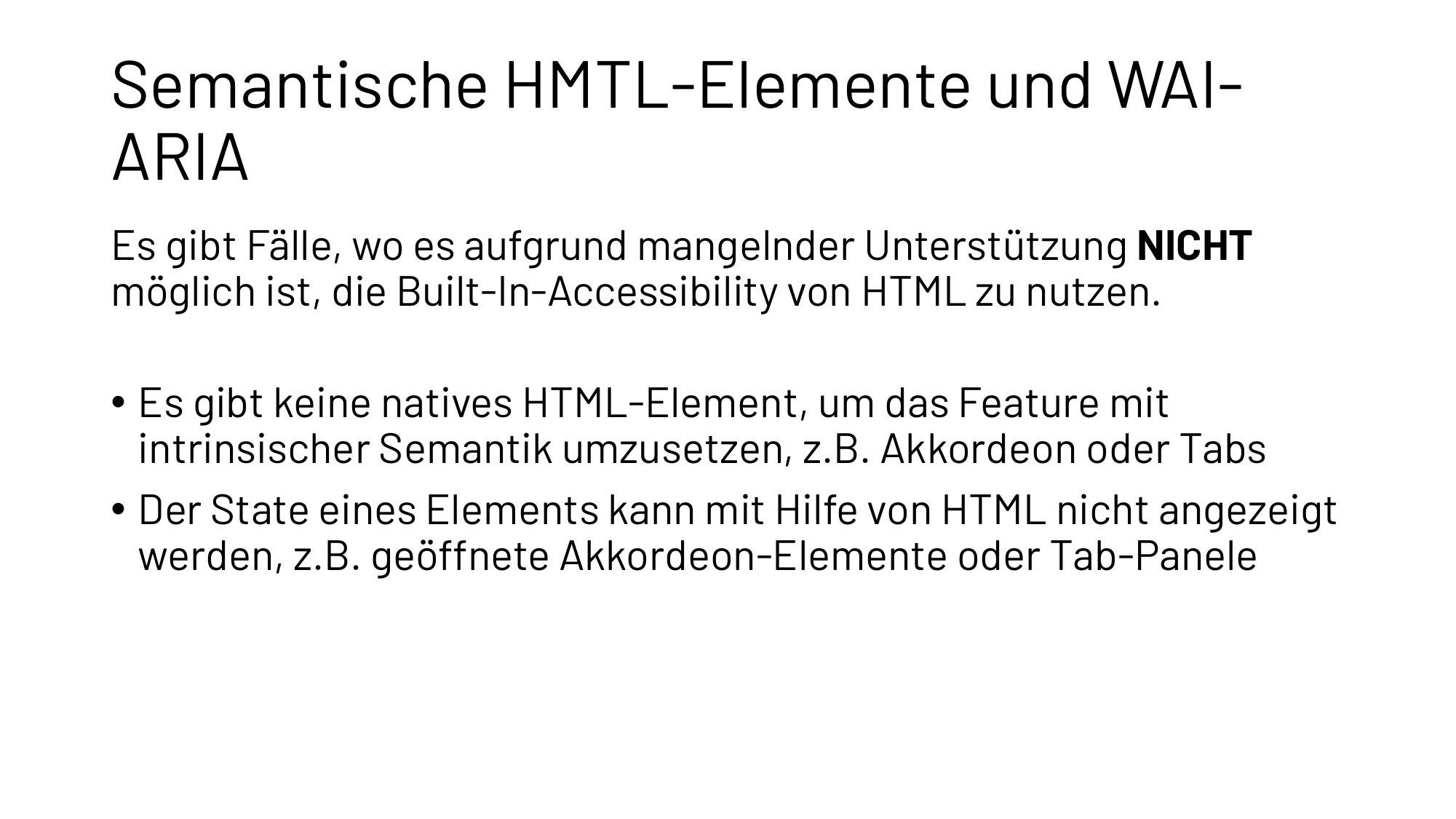

# Semantische HMTL-Elemente und WAI-ARIA
Es gibt Fälle, wo es aufgrund mangelnder Unterstützung NICHT möglich ist, die Built-In-Accessibility von HTML zu nutzen.
Es gibt keine natives HTML-Element, um das Feature mit intrinsischer Semantik umzusetzen, z.B. Akkordeon oder Tabs
Der State eines Elements kann mit Hilfe von HTML nicht angezeigt werden, z.B. geöffnete Akkordeon-Elemente oder Tab-Panele